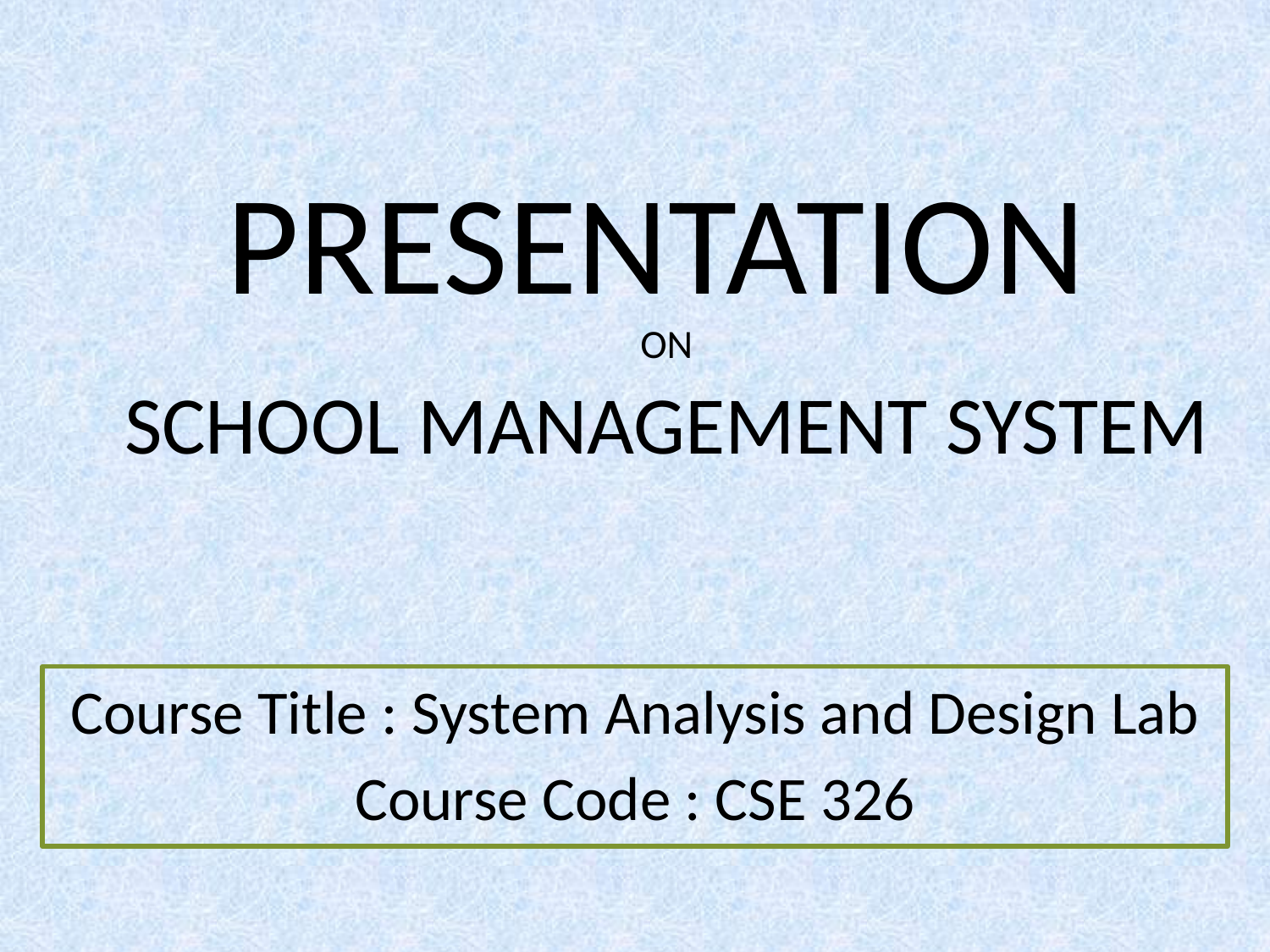

# PRESENTATION
ON
SCHOOL MANAGEMENT SYSTEM
Course Title : System Analysis and Design Lab
Course Code : CSE 326